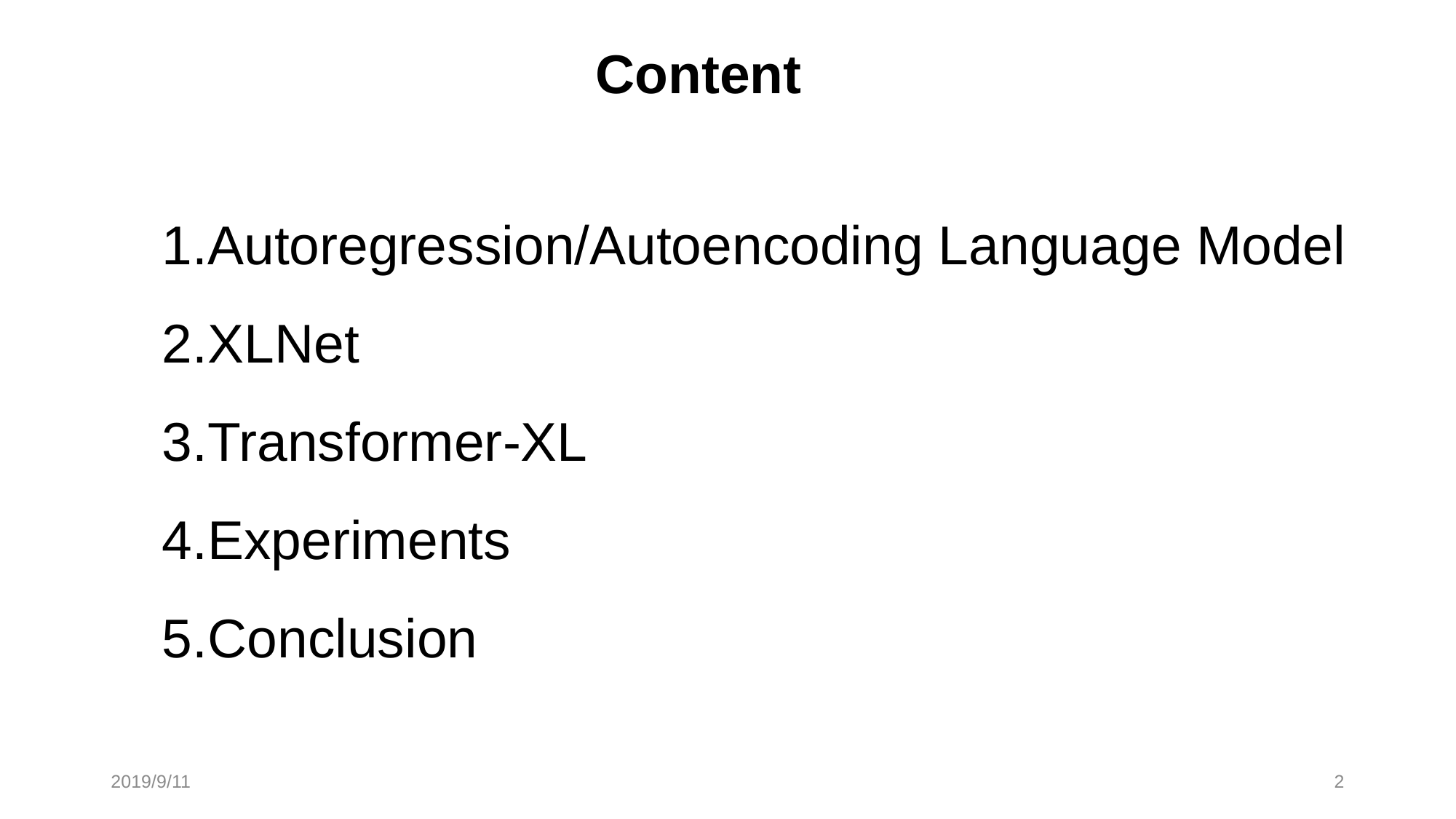

Content
Autoregression/Autoencoding Language Model
XLNet
Transformer-XL
Experiments
Conclusion
2019/9/11
2